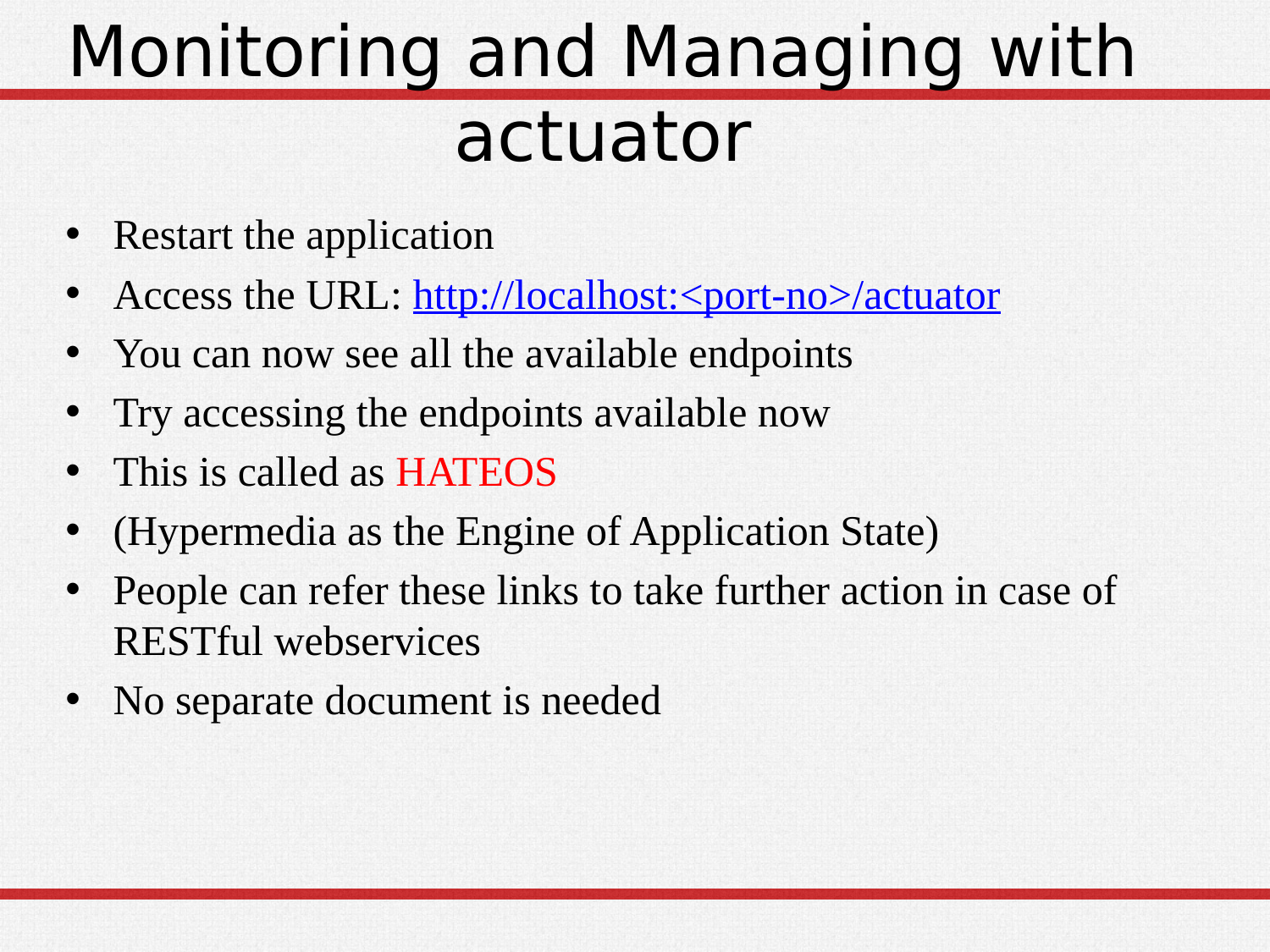

# Monitoring and Managing with actuator
Restart the application
Access the URL: http://localhost:<port-no>/actuator
You can now see all the available endpoints
Try accessing the endpoints available now
This is called as HATEOS
(Hypermedia as the Engine of Application State)
People can refer these links to take further action in case of RESTful webservices
No separate document is needed
39